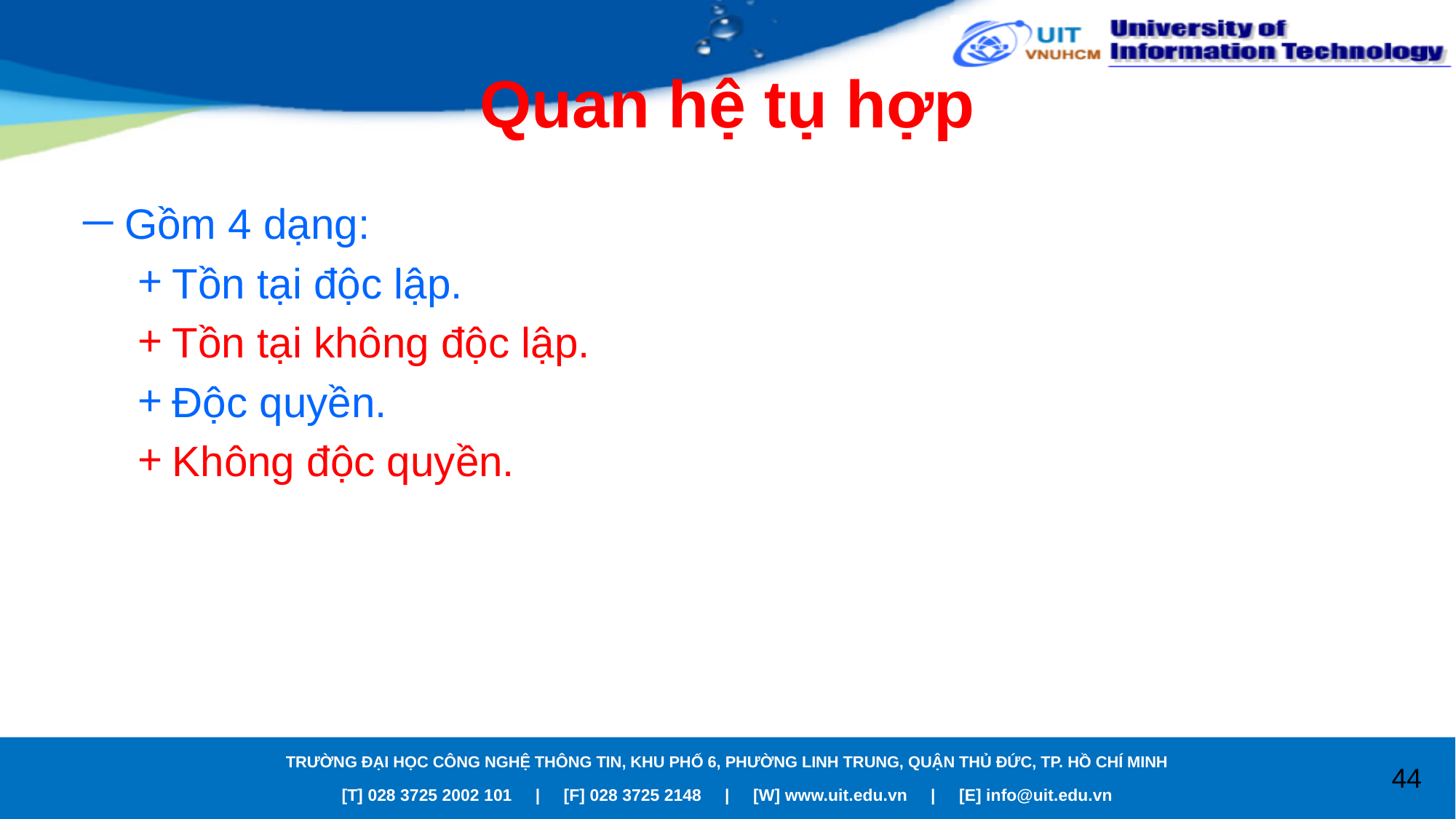

# Quan hệ tụ hợp
Gồm 4 dạng:
Tồn tại độc lập.
Tồn tại không độc lập.
Độc quyền.
Không độc quyền.